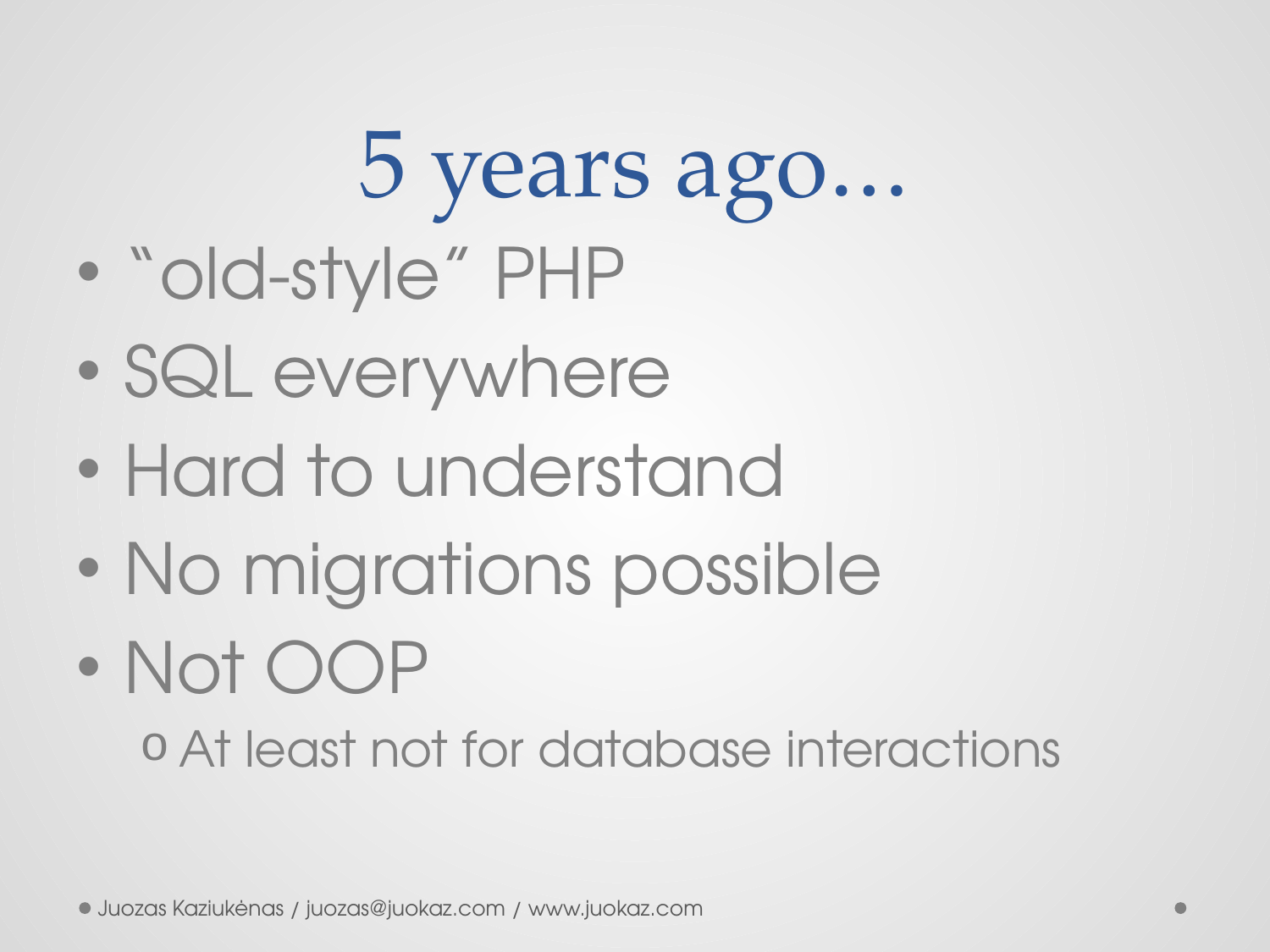

# 5 years ago…
“old-style” PHP
SQL everywhere
Hard to understand
No migrations possible
Not OOP
At least not for database interactions
Juozas Kaziukėnas / juozas@juokaz.com / www.juokaz.com